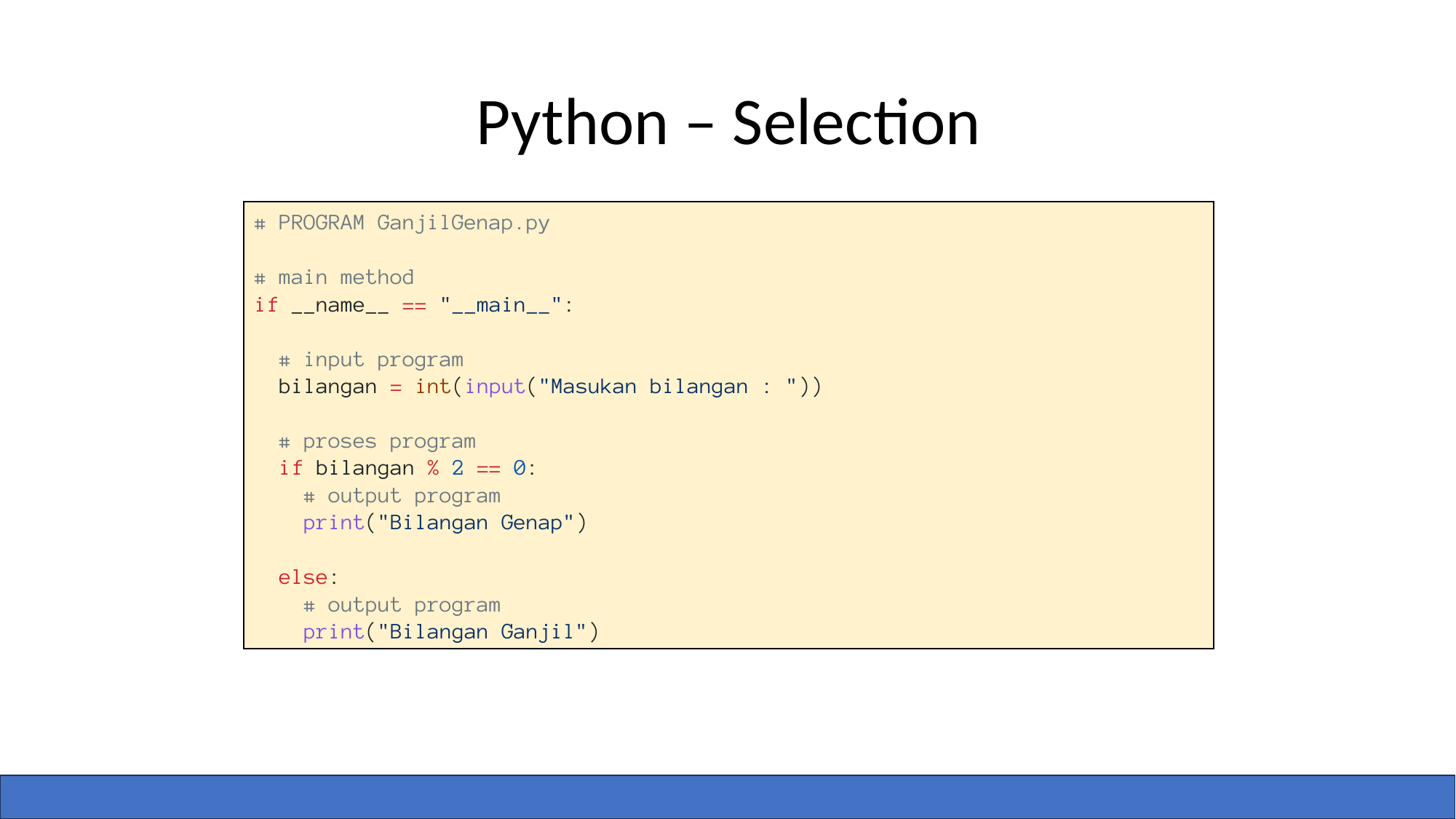

# Python – Selection
# PROGRAM GanjilGenap.py
# main method
if __name__ == "__main__":
  # input program
  bilangan = int(input("Masukan bilangan : "))
  # proses program
  if bilangan % 2 == 0:
    # output program
    print("Bilangan Genap")

  else:
    # output program
    print("Bilangan Ganjil")